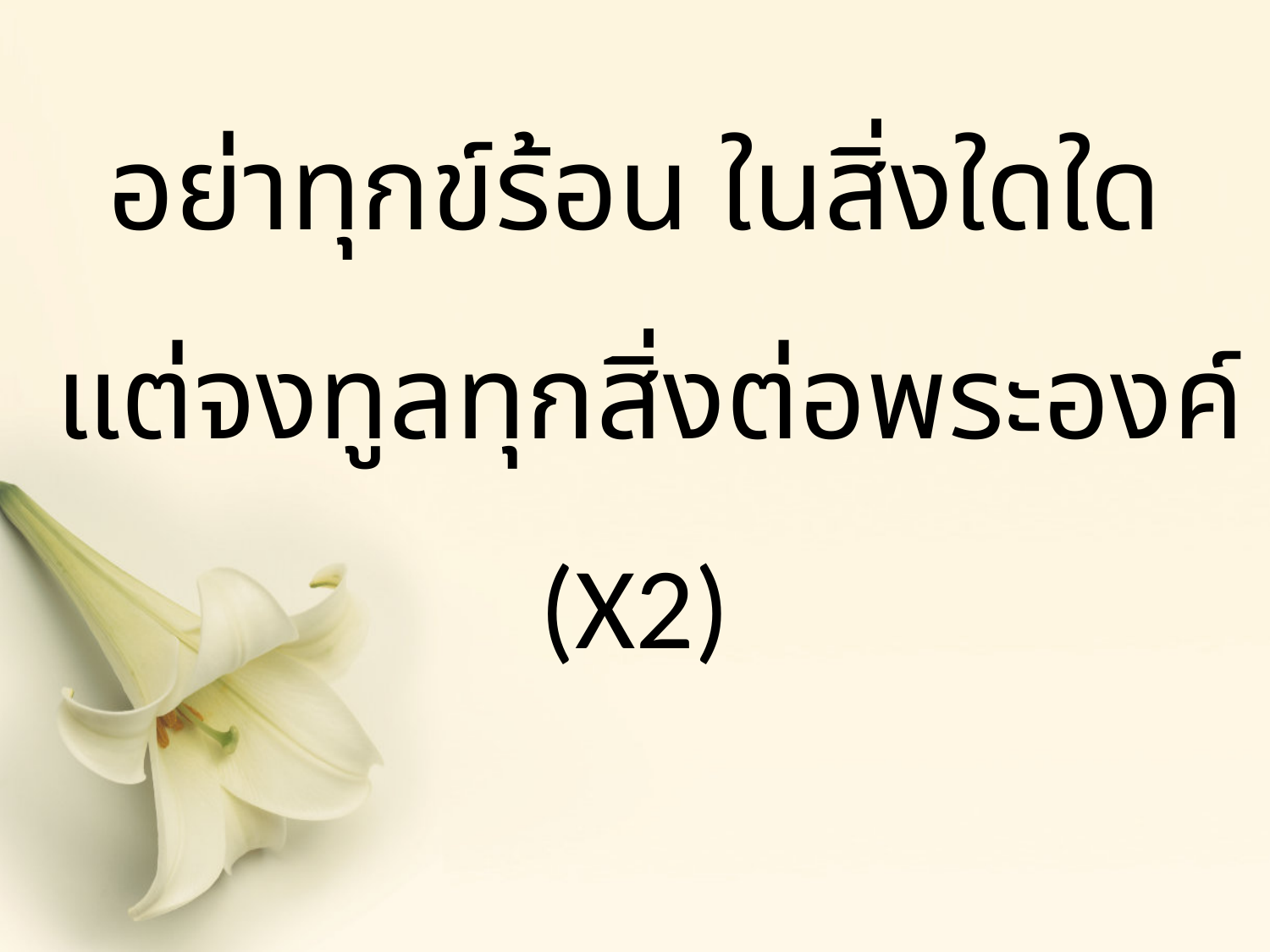

อย่าทุกข์ร้อน ในสิ่งใดใด
 แต่จงทูลทุกสิ่งต่อพระองค์
(X2)